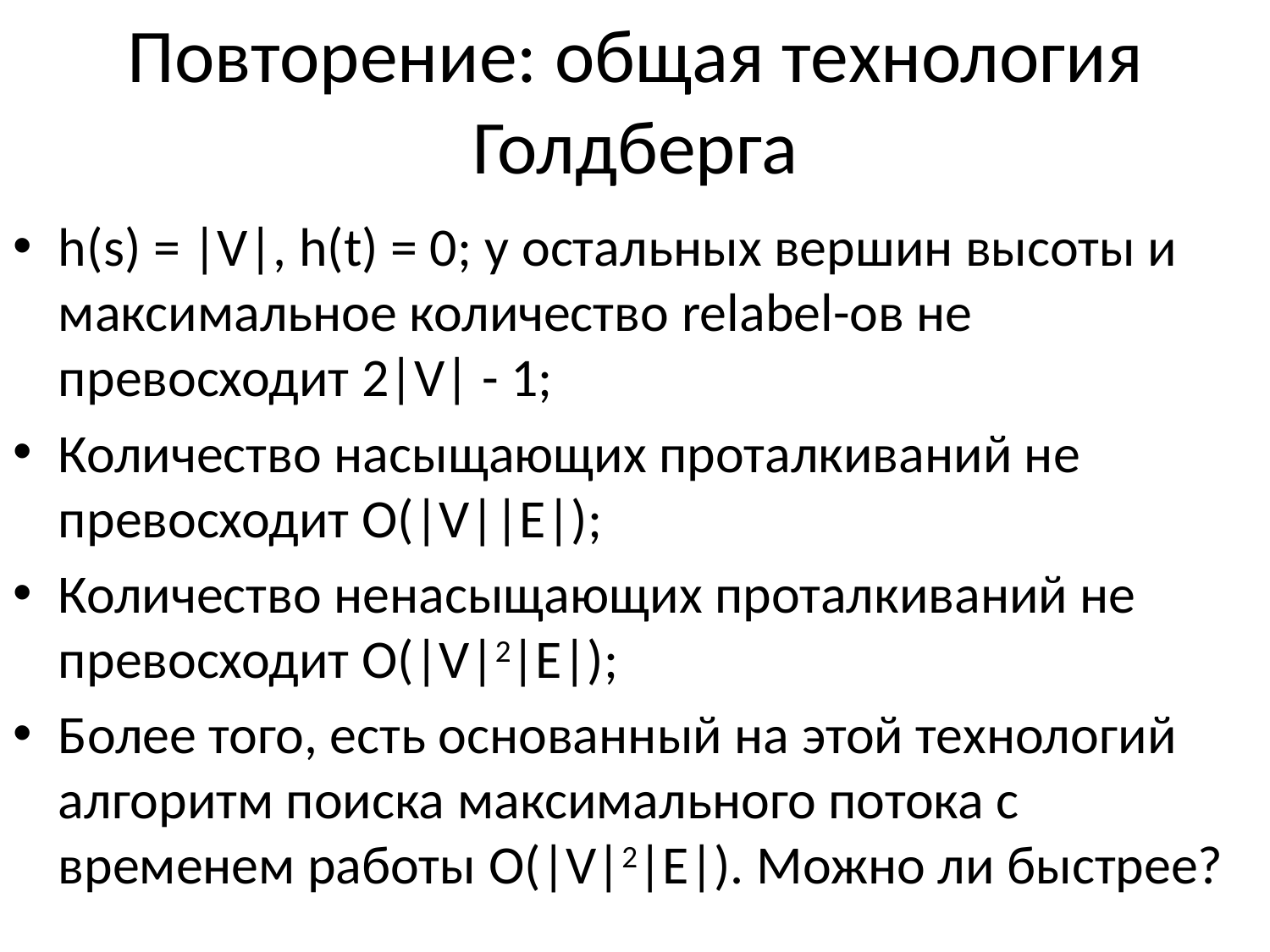

# Повторение: общая технология Голдберга
h(s) = |V|, h(t) = 0; у остальных вершин высоты и максимальное количество relabel-ов не превосходит 2|V| - 1;
Количество насыщающих проталкиваний не превосходит O(|V||E|);
Количество ненасыщающих проталкиваний не превосходит O(|V|2|E|);
Более того, есть основанный на этой технологий алгоритм поиска максимального потока с временем работы O(|V|2|E|). Можно ли быстрее?